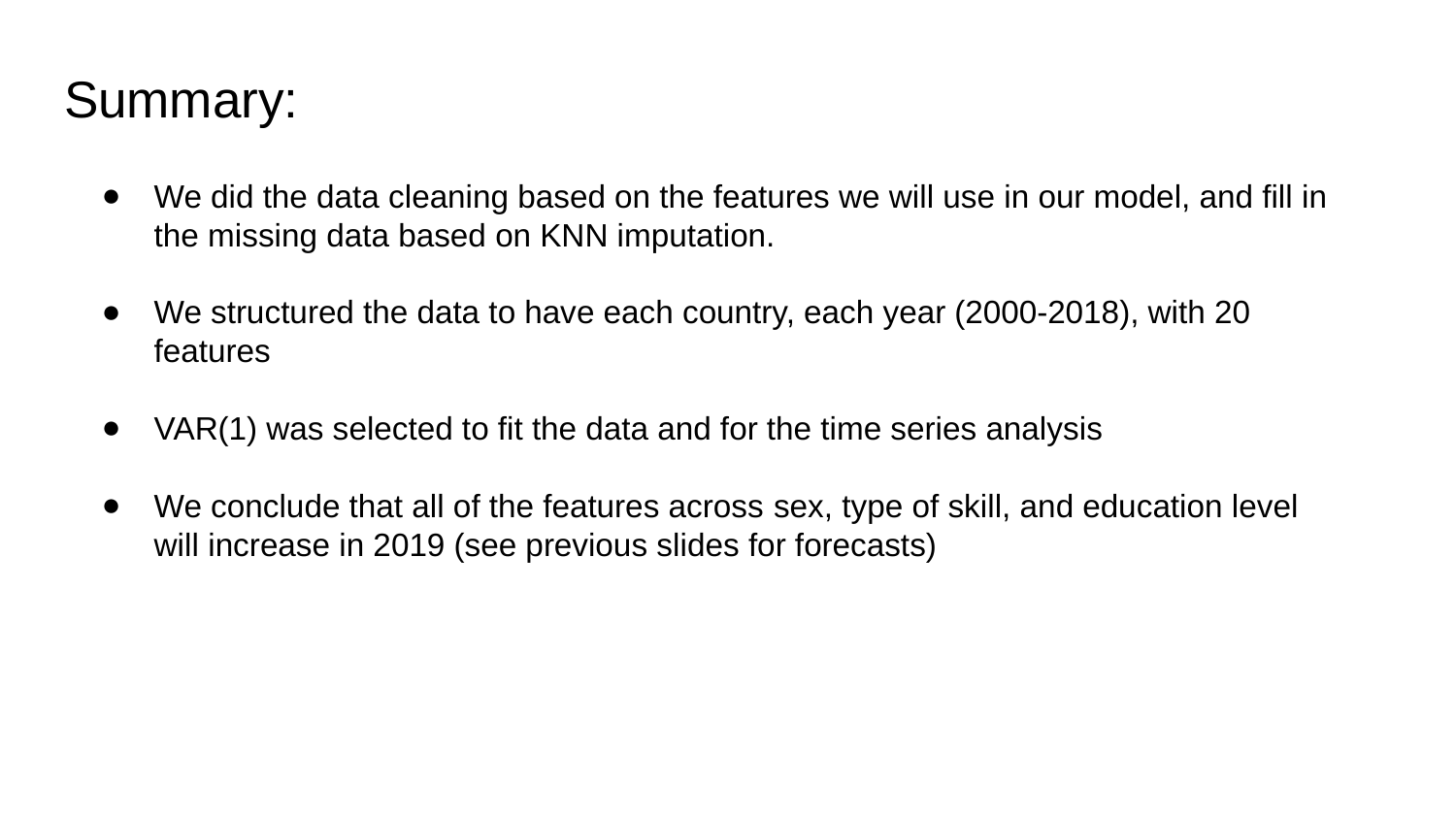

# Summary:
We did the data cleaning based on the features we will use in our model, and fill in the missing data based on KNN imputation.

We structured the data to have each country, each year (2000-2018), with 20 features

VAR(1) was selected to fit the data and for the time series analysis

We conclude that all of the features across sex, type of skill, and education level will increase in 2019 (see previous slides for forecasts)